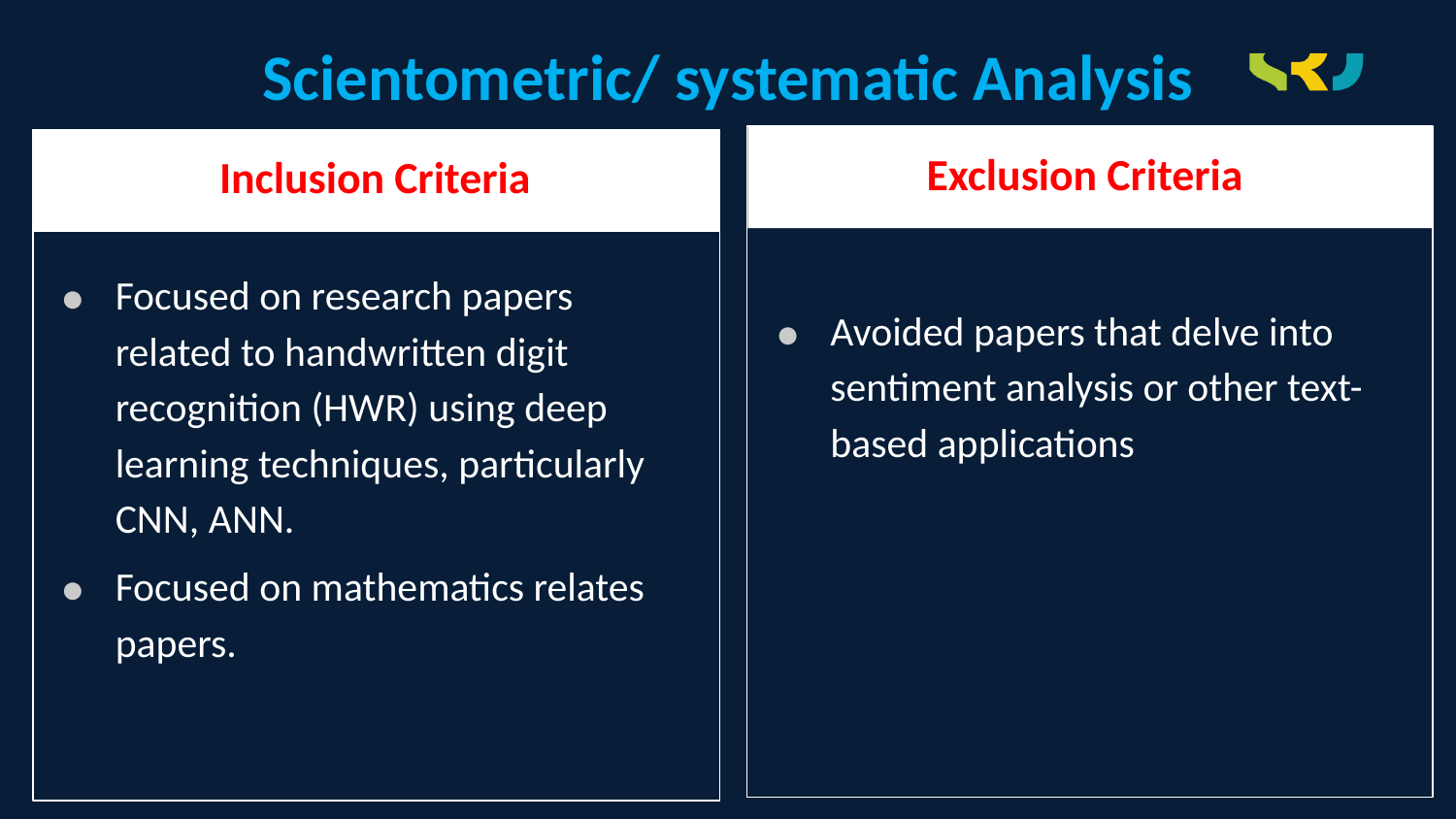

# Scientometric/ systematic Analysis

Exclusion Criteria
Inclusion Criteria
Focused on research papers related to handwritten digit recognition (HWR) using deep learning techniques, particularly CNN, ANN.
Focused on mathematics relates papers.

Avoided papers that delve into sentiment analysis or other text-based applications